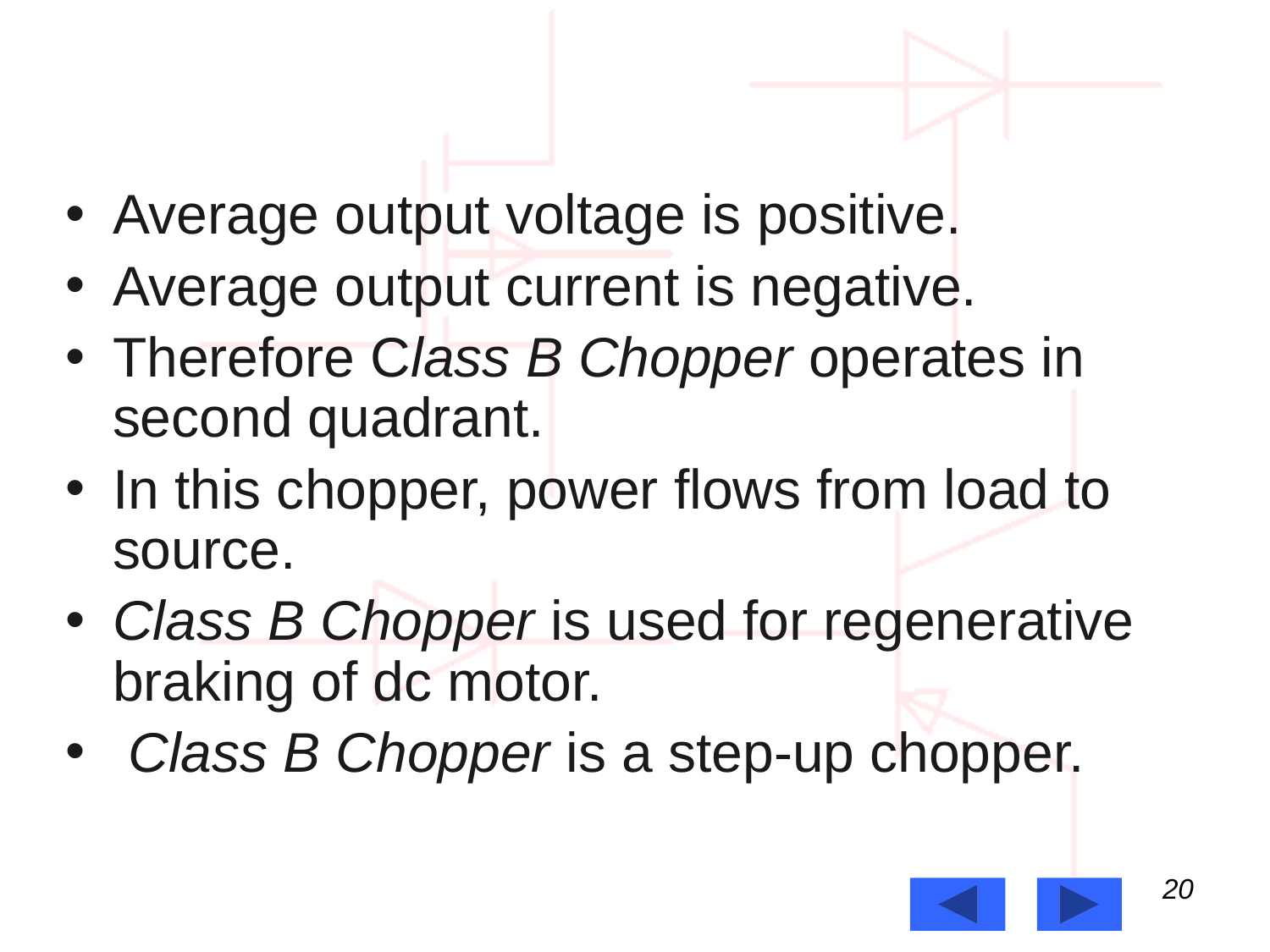

Average output voltage is positive.
Average output current is negative.
Therefore Class B Chopper operates in second quadrant.
In this chopper, power flows from load to source.
Class B Chopper is used for regenerative braking of dc motor.
 Class B Chopper is a step-up chopper.
20